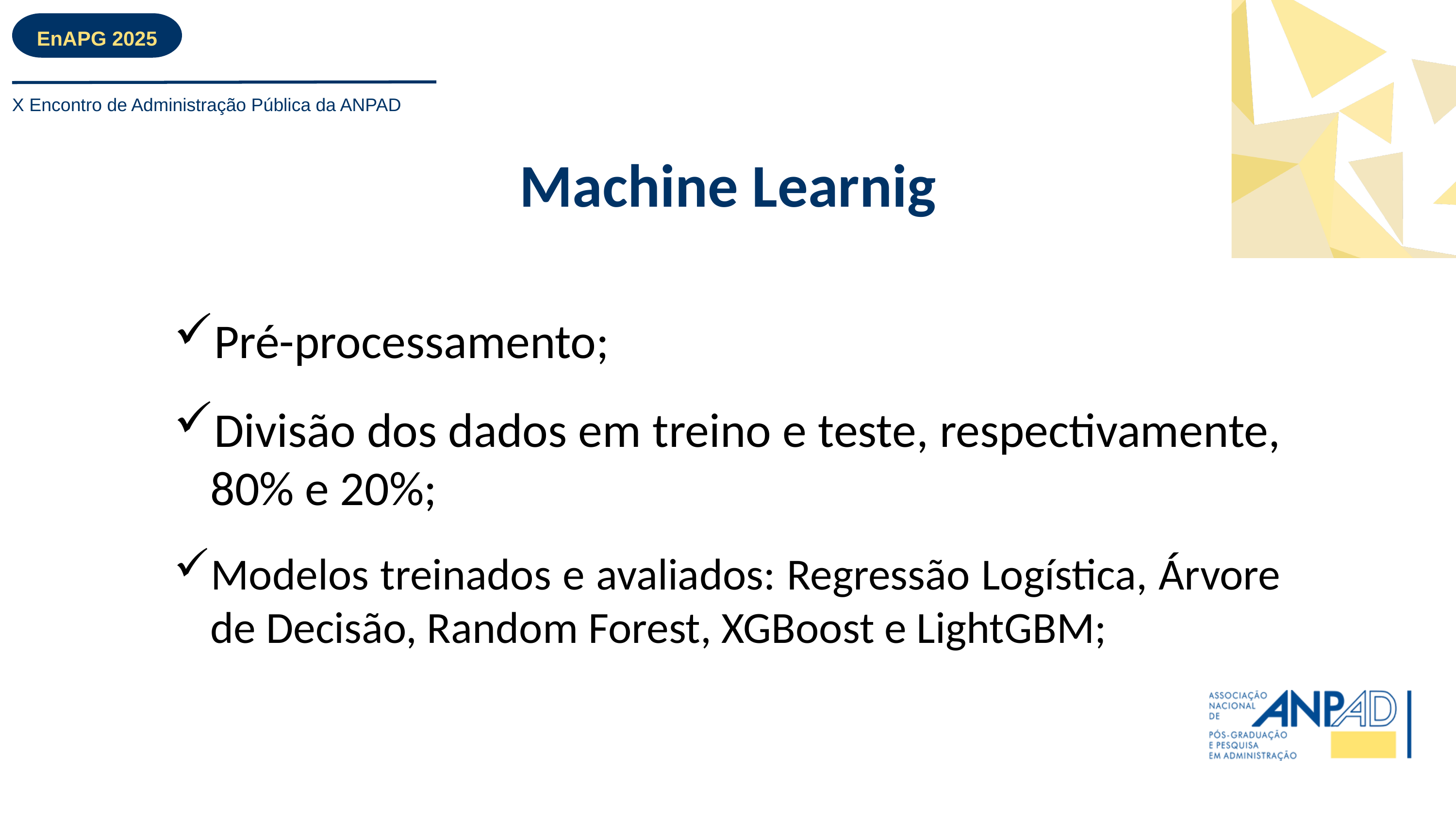

EnAPG 2025

X Encontro de Administração Pública da ANPAD
Machine Learnig
Pré-processamento;
Divisão dos dados em treino e teste, respectivamente, 80% e 20%;
Modelos treinados e avaliados: Regressão Logística, Árvore de Decisão, Random Forest, XGBoost e LightGBM;